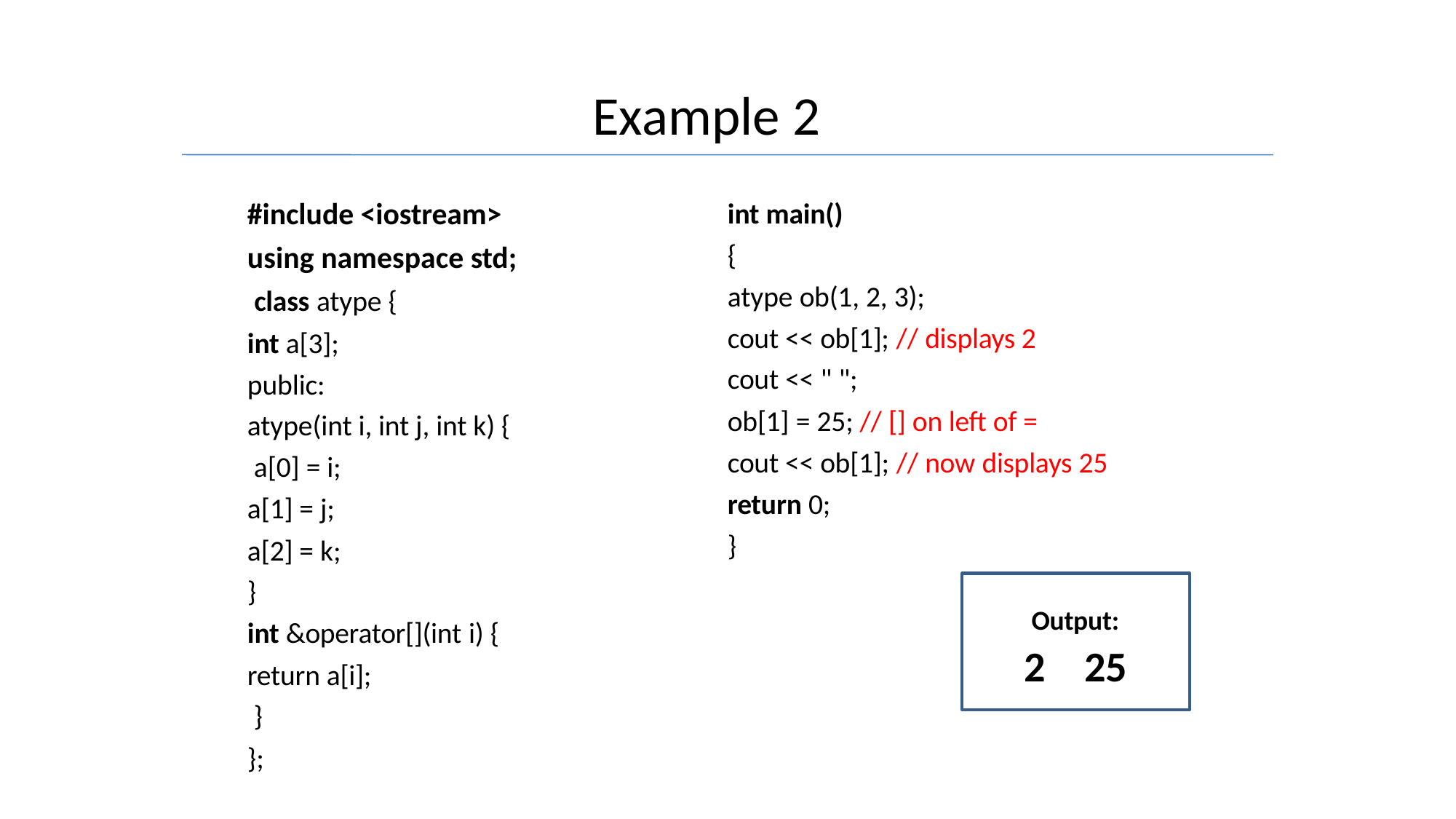

# Example 2

#include <iostream>  using namespace std;  class atype {
int a[3];
public:
atype(int i, int j, int k) {  a[0] = i;
a[1] = j;
a[2] = k;
}
int &operator[](int i) {
return a[i];
}
};
int main()
{
atype ob(1, 2, 3);
cout << ob[1]; // displays 2
cout << " ";
ob[1] = 25; // [] on left of =
cout << ob[1]; // now displays 25
return 0;
}

Output:
2	25